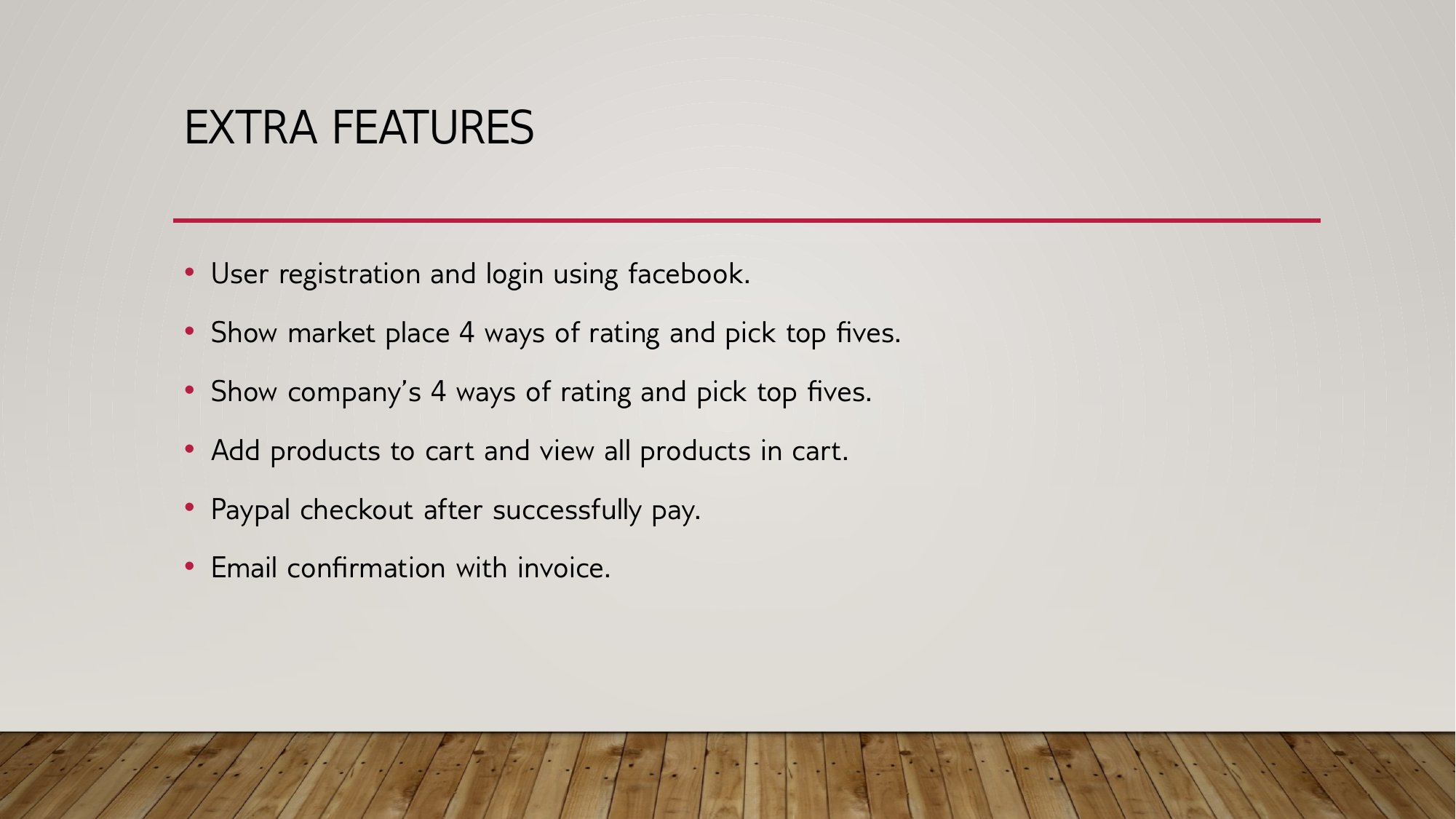

# extra features
User registration and login using facebook.
Show market place 4 ways of rating and pick top fives.
Show company’s 4 ways of rating and pick top fives.
Add products to cart and view all products in cart.
Paypal checkout after successfully pay.
Email confirmation with invoice.